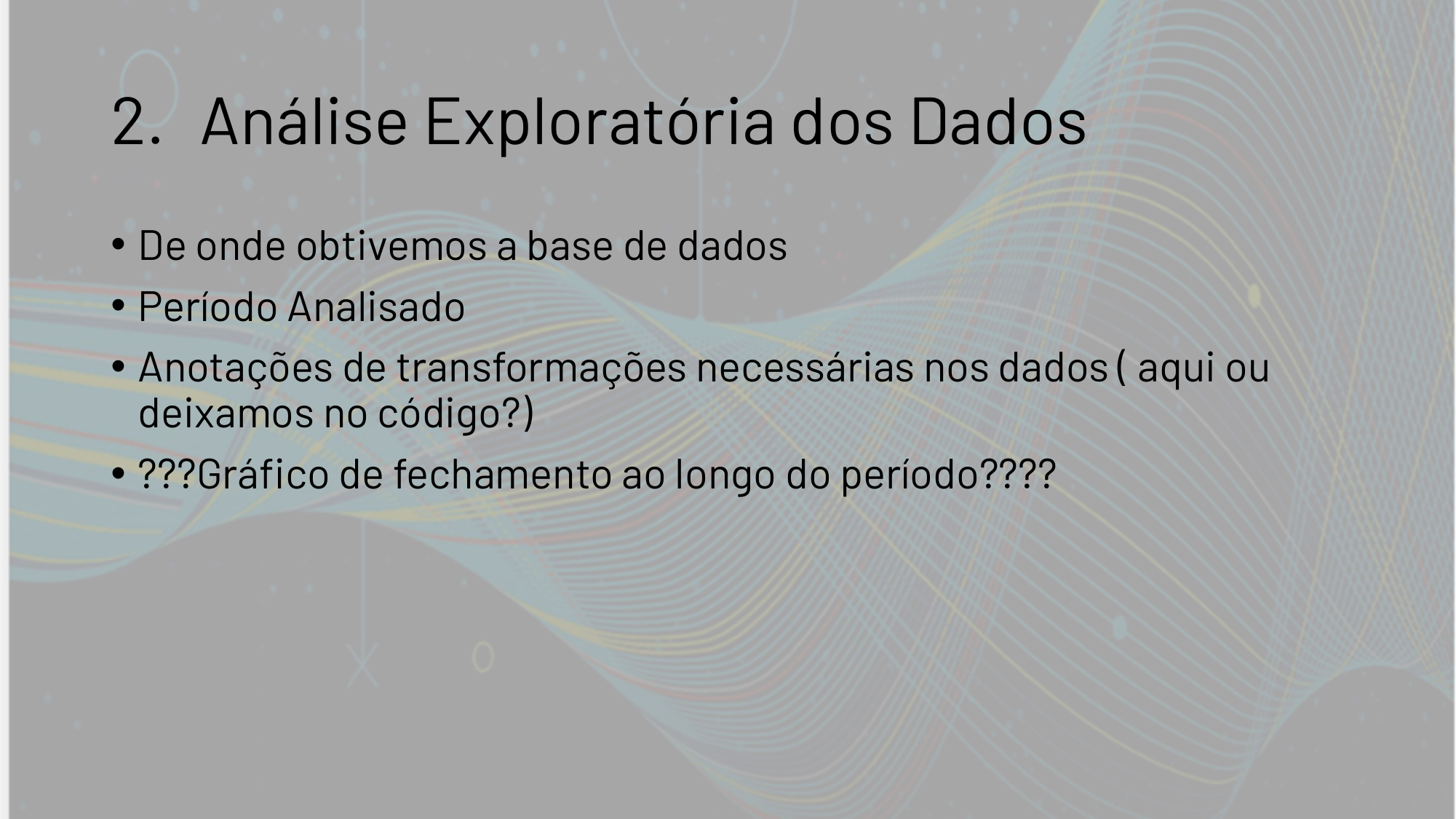

# Análise Exploratória dos Dados
De onde obtivemos a base de dados
Período Analisado
Anotações de transformações necessárias nos dados ( aqui ou deixamos no código?)
???Gráfico de fechamento ao longo do período????